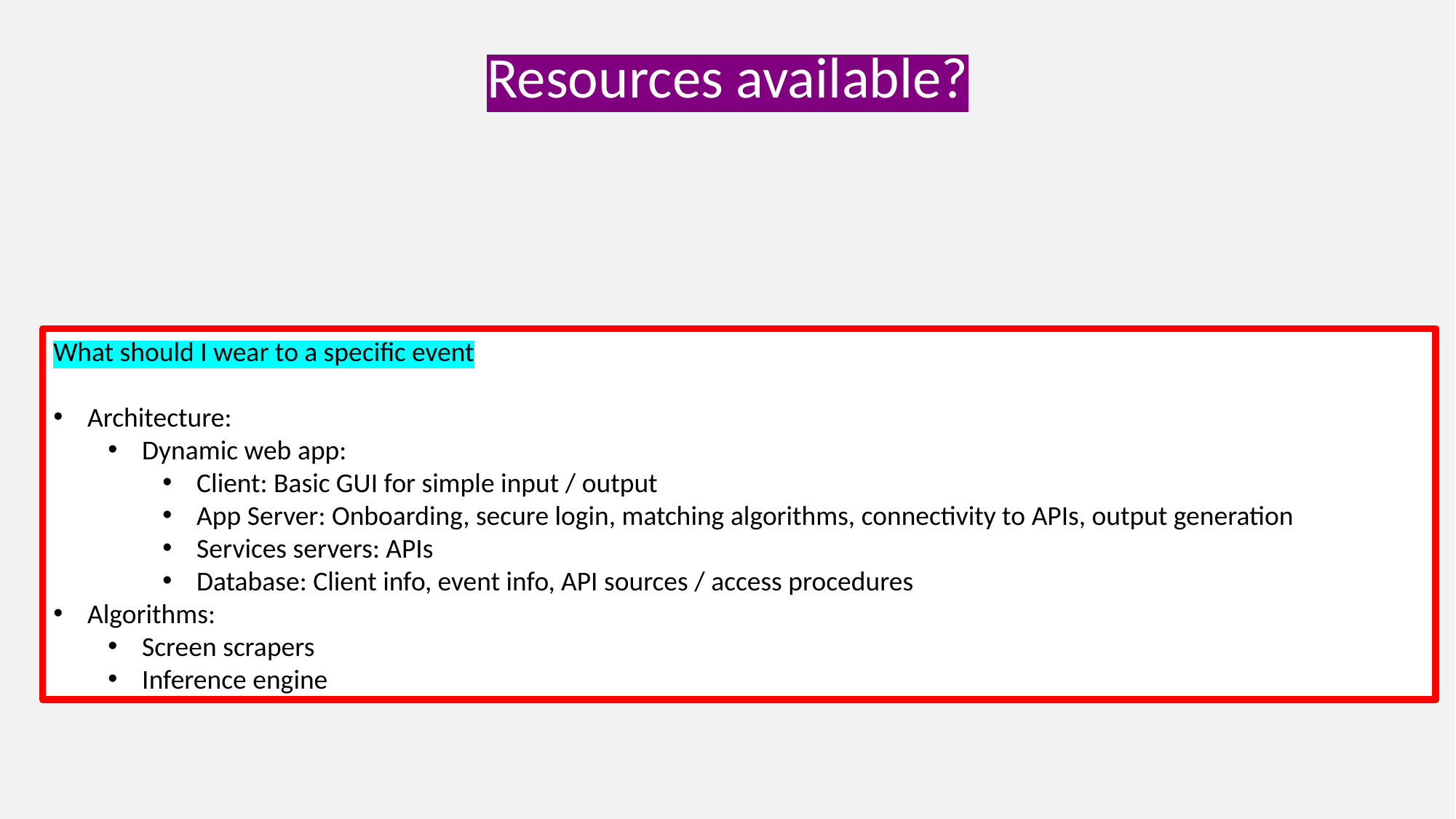

# Resources available?
What should I wear to a specific event

Architecture:
Dynamic web app:
Client: Basic GUI for simple input / output
App Server: Onboarding, secure login, matching algorithms, connectivity to APIs, output generation
Services servers: APIs
Database: Client info, event info, API sources / access procedures
Algorithms:
Screen scrapers
Inference engine